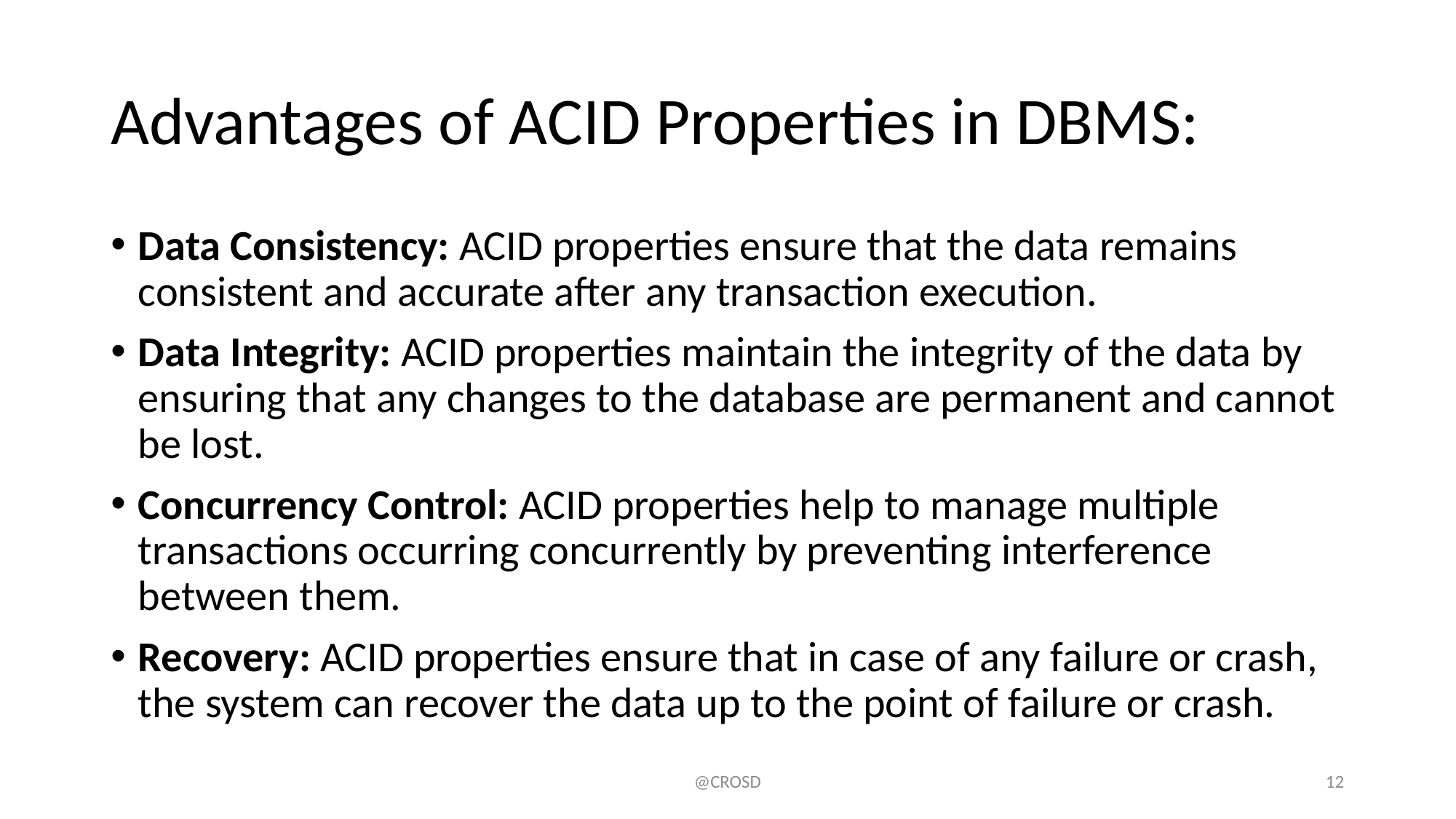

# Advantages of ACID Properties in DBMS:
Data Consistency: ACID properties ensure that the data remains consistent and accurate after any transaction execution.
Data Integrity: ACID properties maintain the integrity of the data by ensuring that any changes to the database are permanent and cannot be lost.
Concurrency Control: ACID properties help to manage multiple transactions occurring concurrently by preventing interference between them.
Recovery: ACID properties ensure that in case of any failure or crash, the system can recover the data up to the point of failure or crash.

@CROSD
12